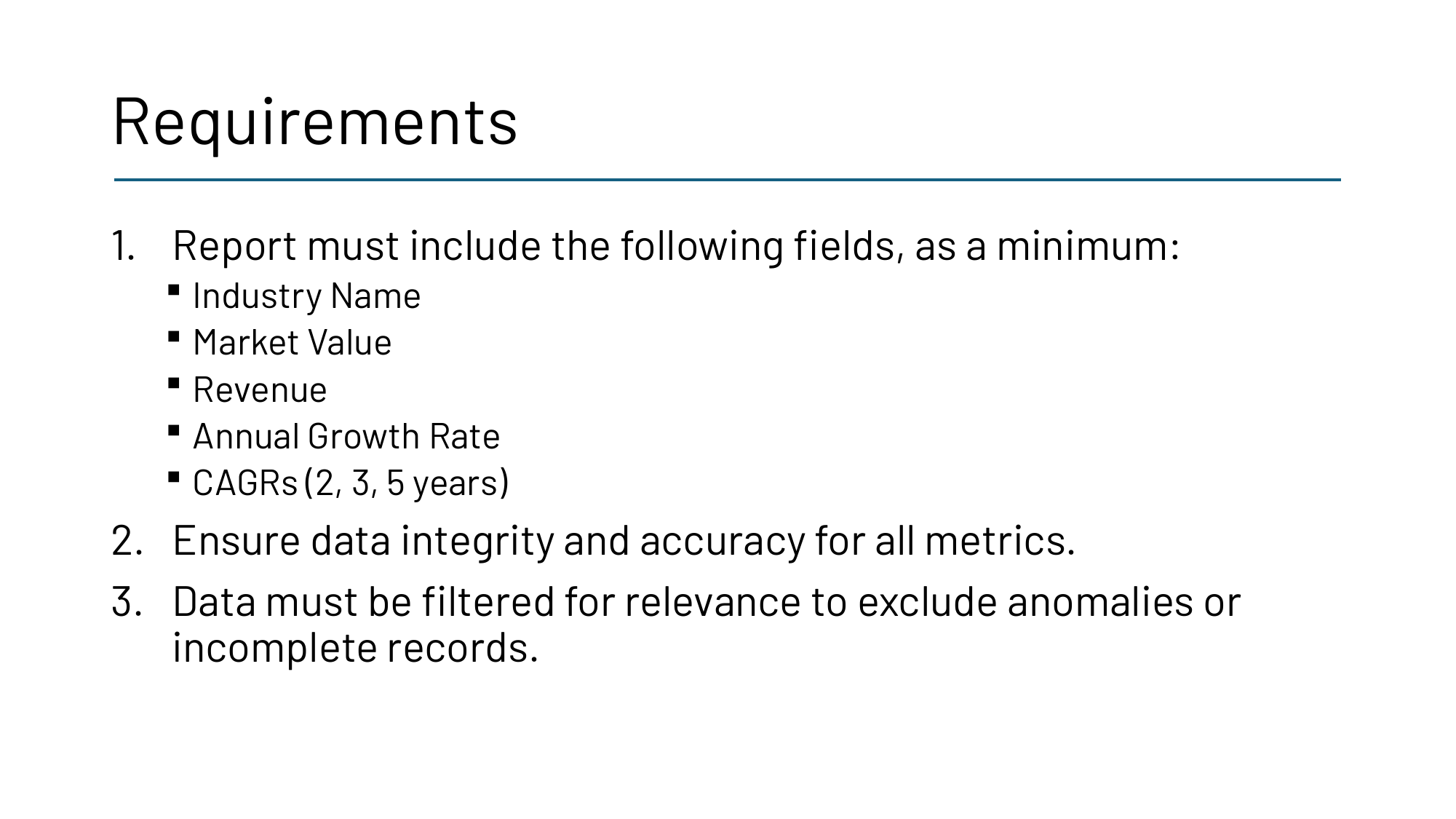

# Requirements
Report must include the following fields, as a minimum:
Industry Name
Market Value
Revenue
Annual Growth Rate
CAGRs (2, 3, 5 years)
Ensure data integrity and accuracy for all metrics.
Data must be filtered for relevance to exclude anomalies or incomplete records.